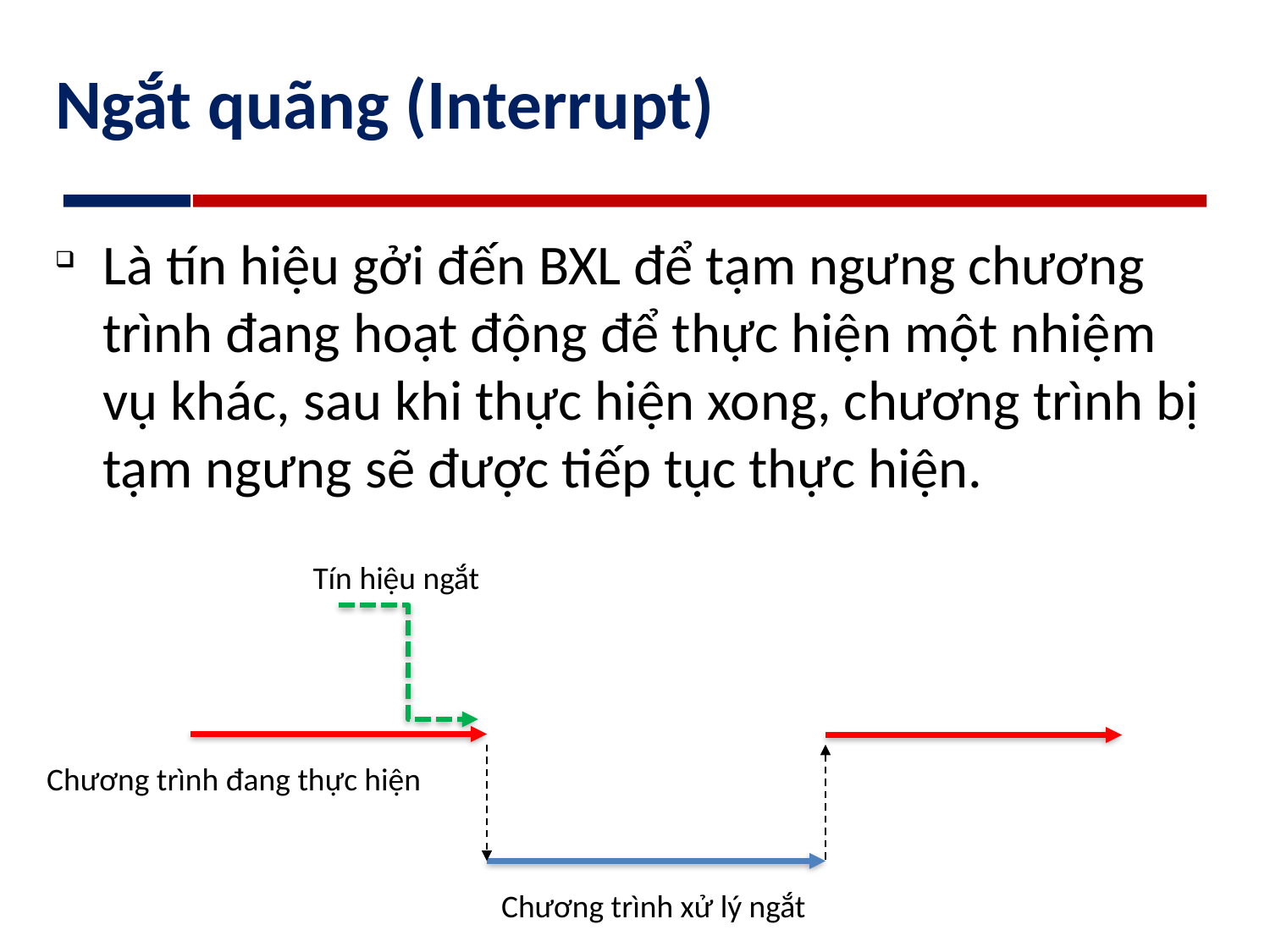

# Ngắt quãng (Interrupt)
Là tín hiệu gởi đến BXL để tạm ngưng chương trình đang hoạt động để thực hiện một nhiệm vụ khác, sau khi thực hiện xong, chương trình bị tạm ngưng sẽ được tiếp tục thực hiện.

Tín hiệu ngắt
Chương trình đang thực hiện
Chương trình xử lý ngắt